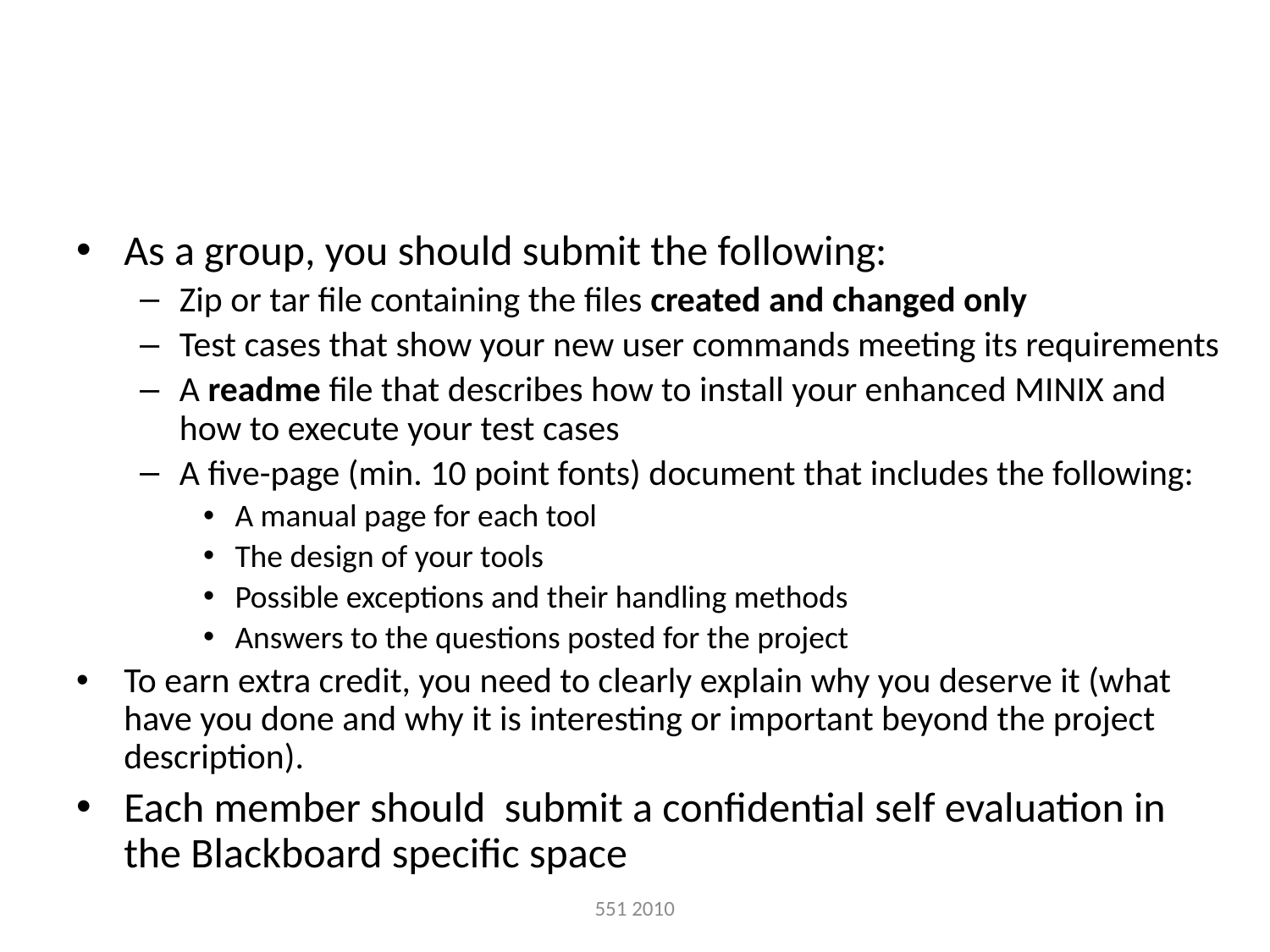

#
As a group, you should submit the following:
Zip or tar file containing the files created and changed only
Test cases that show your new user commands meeting its requirements
A readme file that describes how to install your enhanced MINIX and how to execute your test cases
A five-page (min. 10 point fonts) document that includes the following:
A manual page for each tool
The design of your tools
Possible exceptions and their handling methods
Answers to the questions posted for the project
To earn extra credit, you need to clearly explain why you deserve it (what have you done and why it is interesting or important beyond the project description).
Each member should  submit a confidential self evaluation in the Blackboard specific space

551 2010